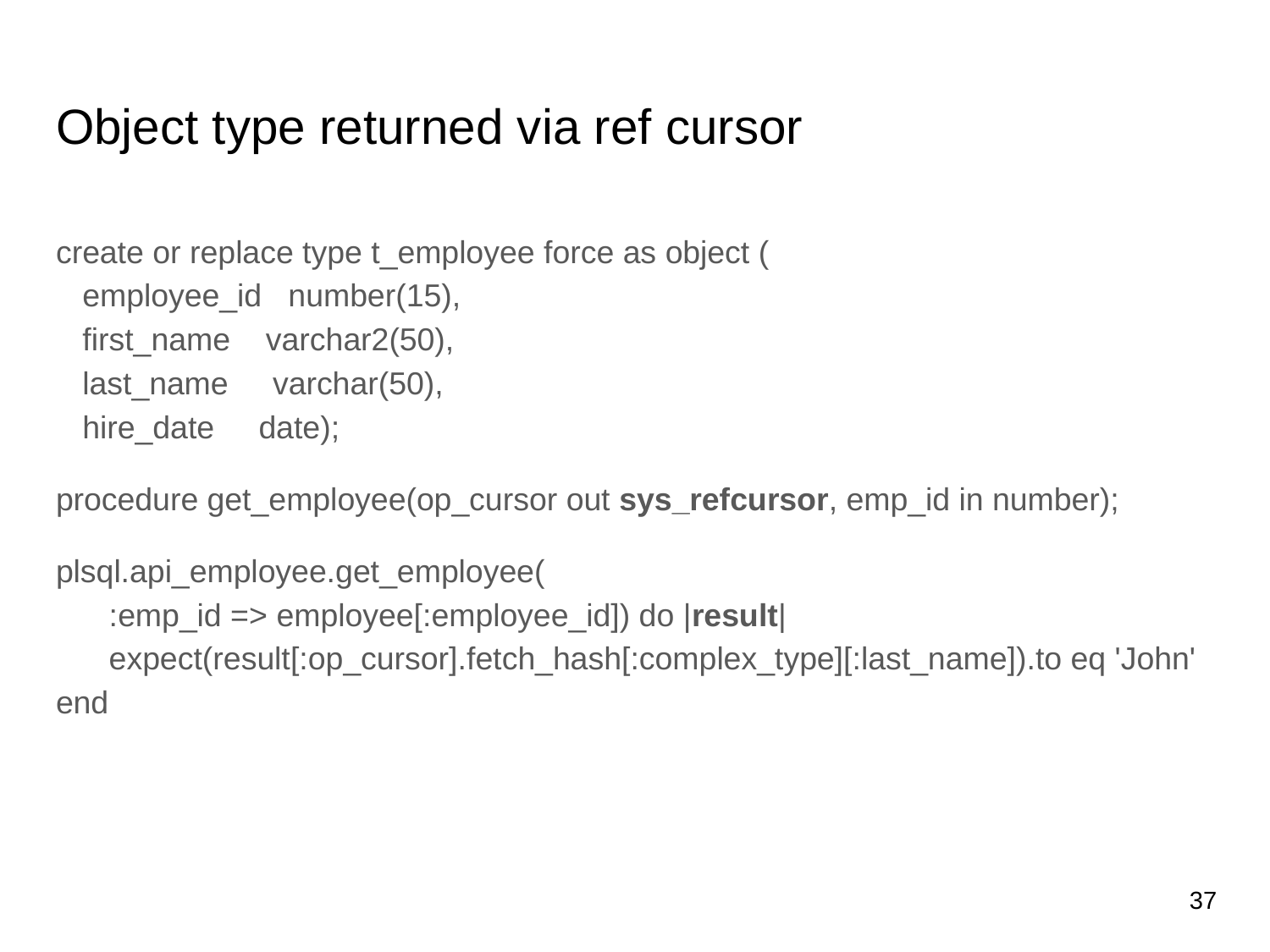

# Object type returned via ref cursor
create or replace type t_employee force as object (
   employee_id   number(15),
   first_name    varchar2(50),
   last_name     varchar(50),
   hire_date     date);
procedure get_employee(op_cursor out sys_refcursor, emp_id in number);
plsql.api_employee.get_employee(
      :emp_id => employee[:employee_id]) do |result|
      expect(result[:op_cursor].fetch_hash[:complex_type][:last_name]).to eq 'John'
end

37